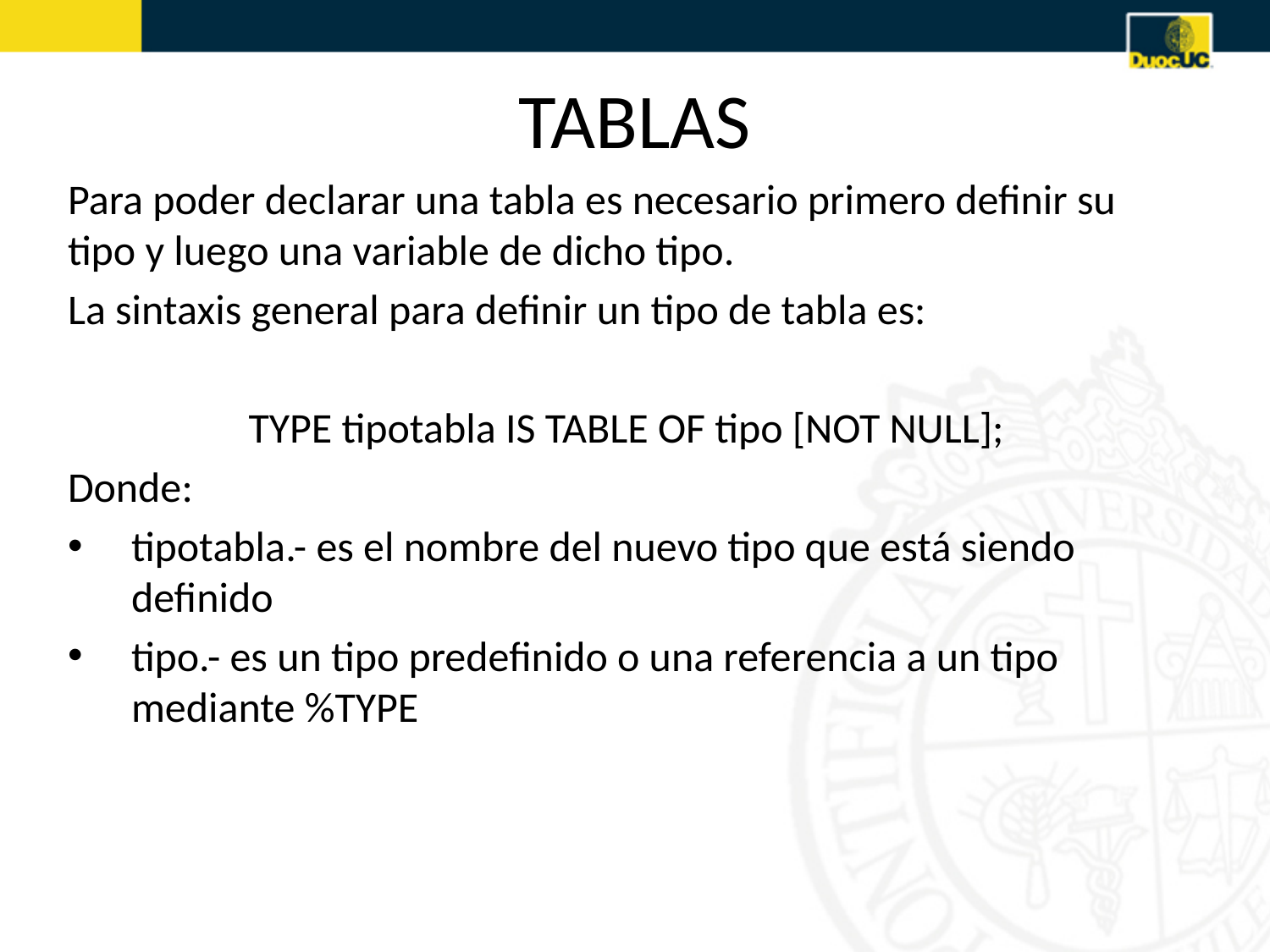

# TABLAS
Para poder declarar una tabla es necesario primero definir su tipo y luego una variable de dicho tipo.
La sintaxis general para definir un tipo de tabla es:

TYPE tipotabla IS TABLE OF tipo [NOT NULL];
Donde:
tipotabla.- es el nombre del nuevo tipo que está siendo definido
tipo.- es un tipo predefinido o una referencia a un tipo mediante %TYPE